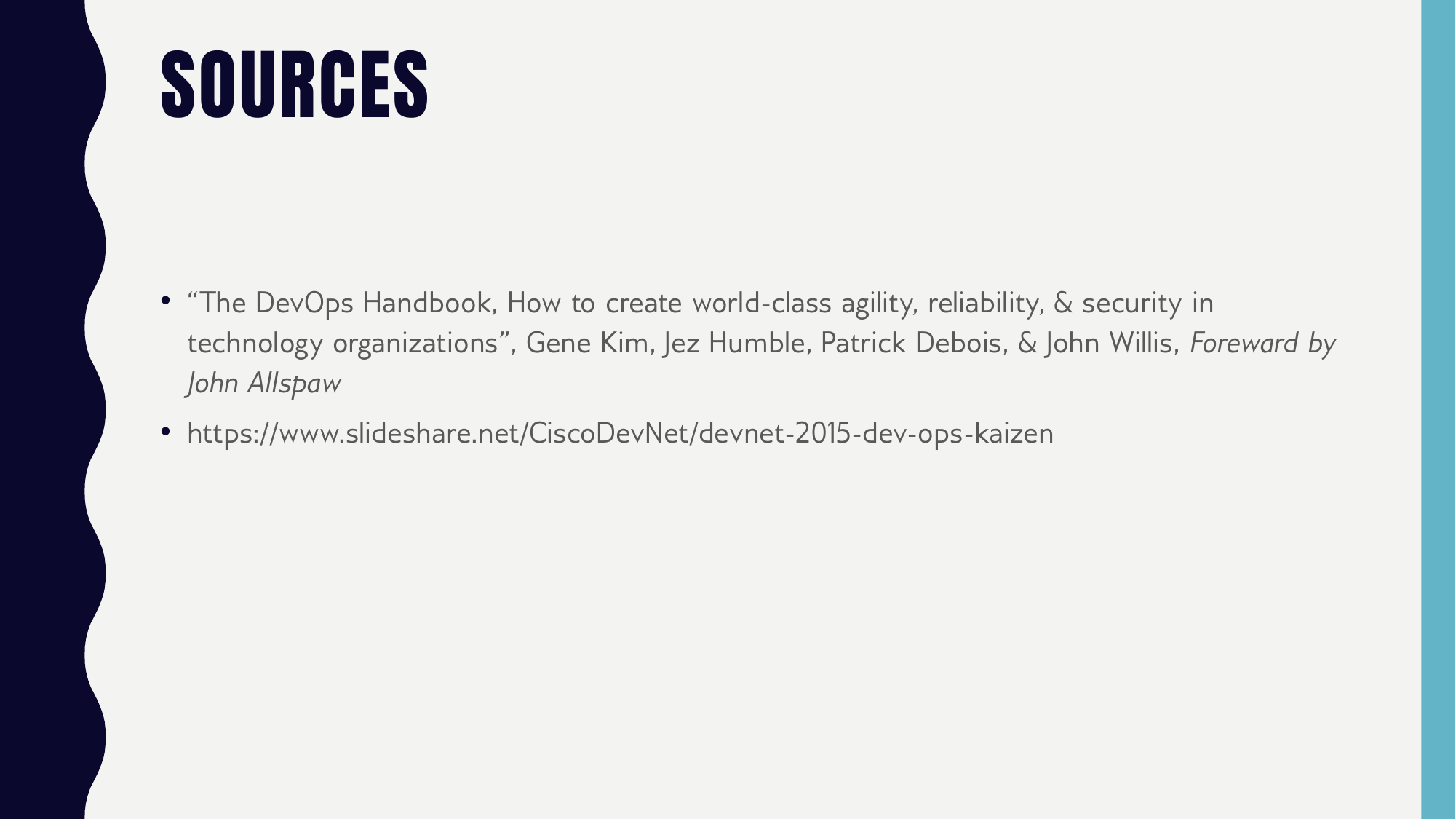

# sources
“The DevOps Handbook, How to create world-class agility, reliability, & security in technology organizations”, Gene Kim, Jez Humble, Patrick Debois, & John Willis, Foreward by John Allspaw
https://www.slideshare.net/CiscoDevNet/devnet-2015-dev-ops-kaizen